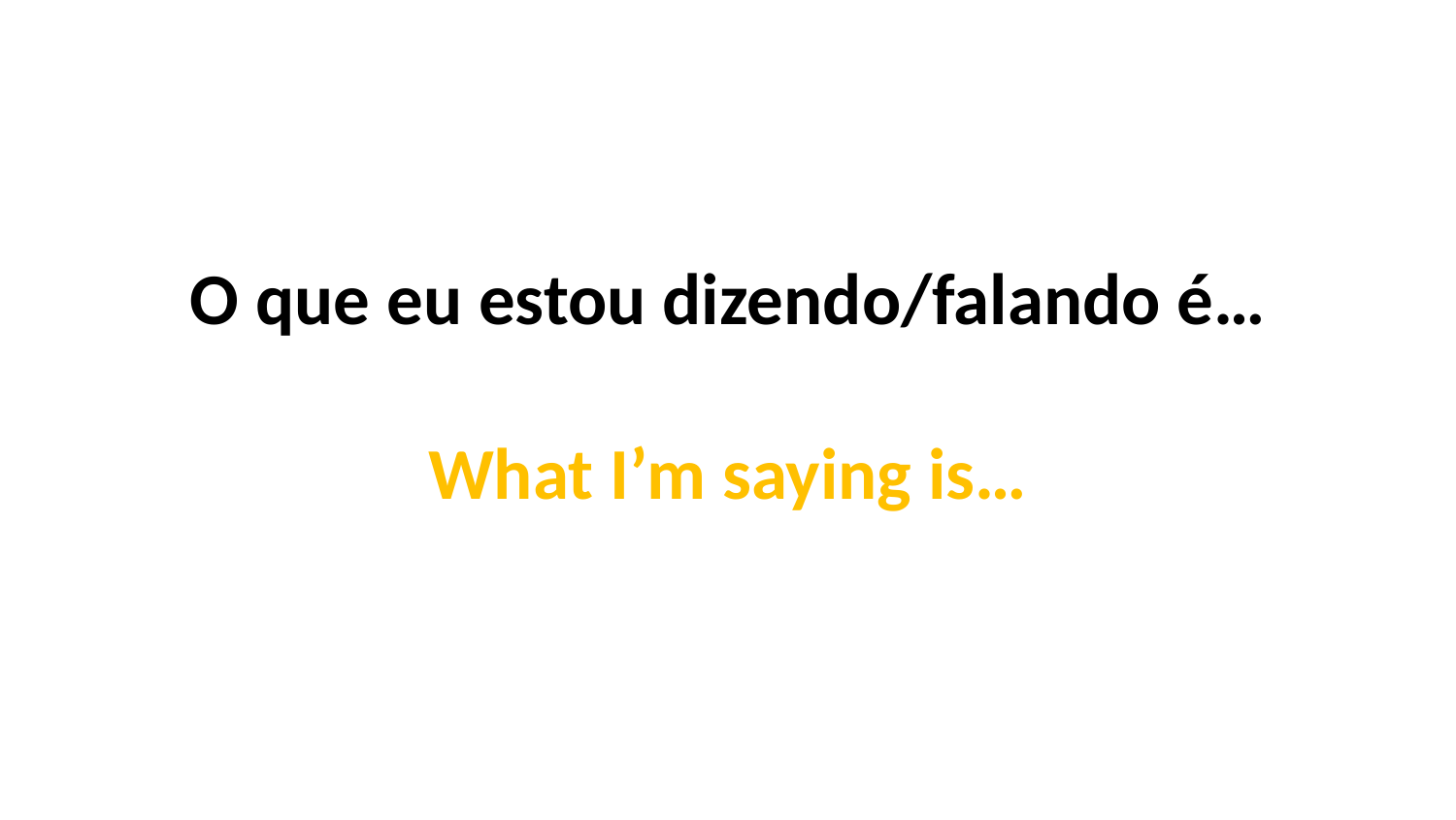

O que eu estou dizendo/falando é…

What I’m saying is…